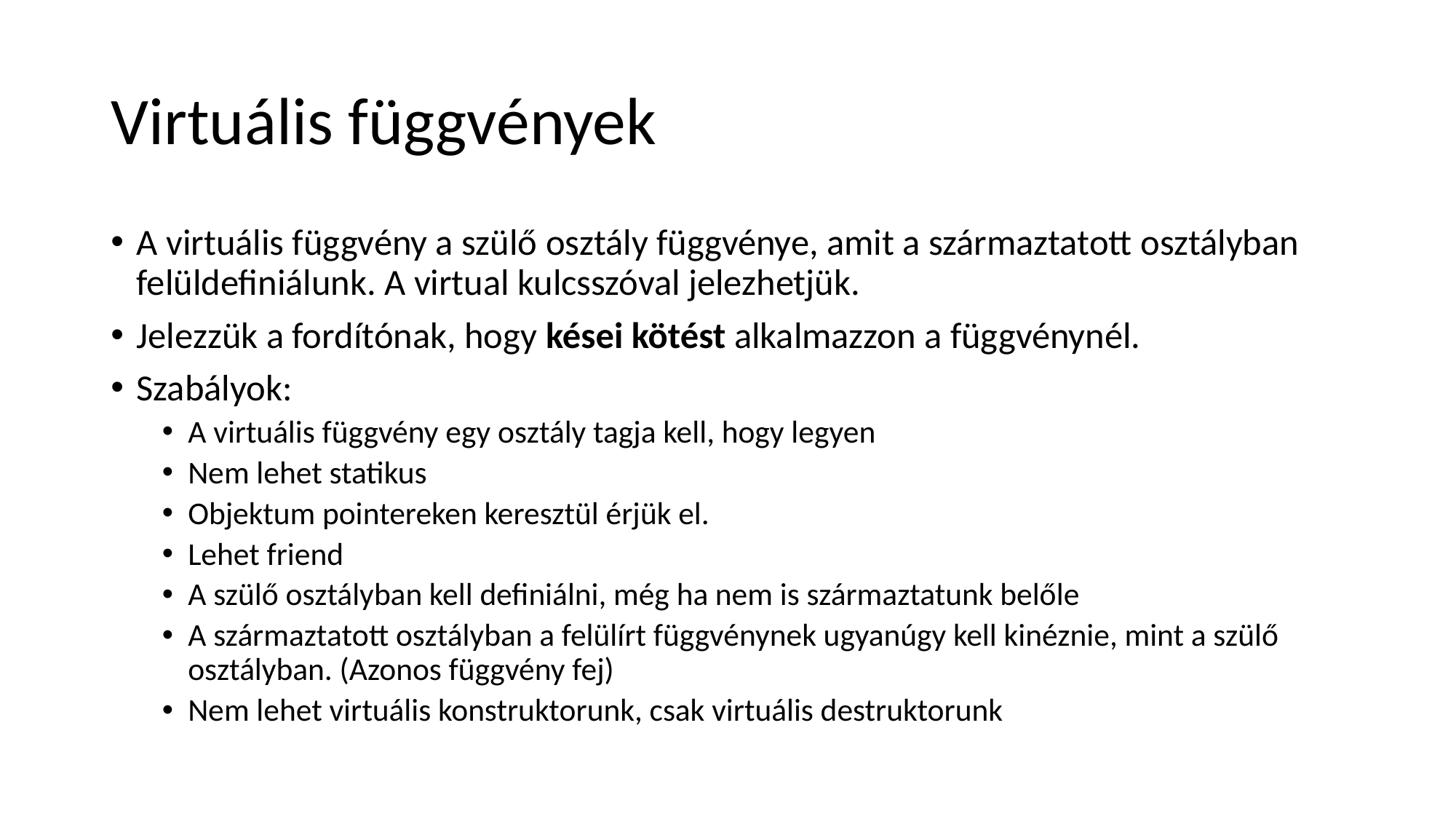

# Virtuális függvények
A virtuális függvény a szülő osztály függvénye, amit a származtatott osztályban felüldefiniálunk. A virtual kulcsszóval jelezhetjük.
Jelezzük a fordítónak, hogy kései kötést alkalmazzon a függvénynél.
Szabályok:
A virtuális függvény egy osztály tagja kell, hogy legyen
Nem lehet statikus
Objektum pointereken keresztül érjük el.
Lehet friend
A szülő osztályban kell definiálni, még ha nem is származtatunk belőle
A származtatott osztályban a felülírt függvénynek ugyanúgy kell kinéznie, mint a szülő osztályban. (Azonos függvény fej)
Nem lehet virtuális konstruktorunk, csak virtuális destruktorunk